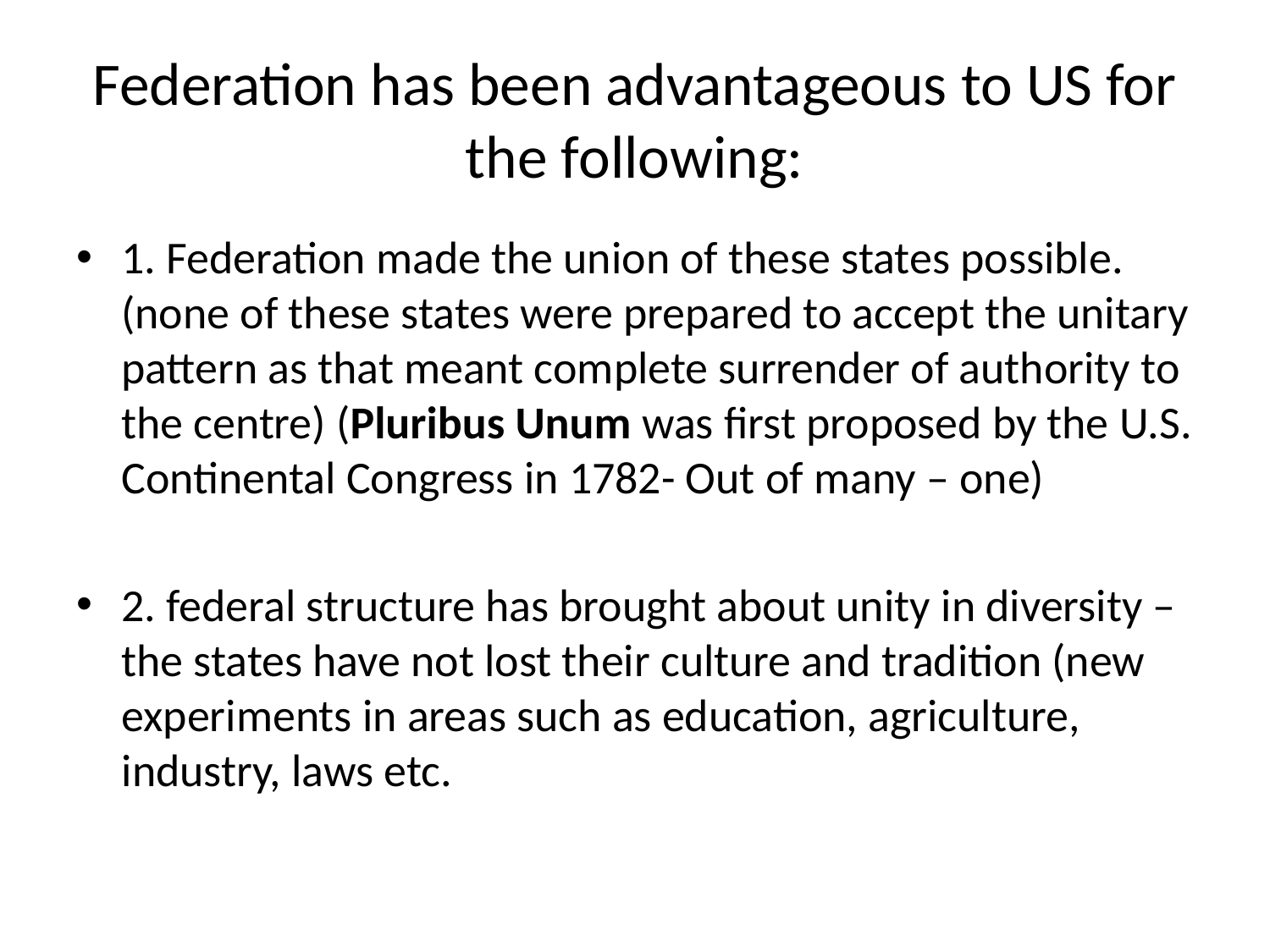

# Federation has been advantageous to US for the following:
1. Federation made the union of these states possible. (none of these states were prepared to accept the unitary pattern as that meant complete surrender of authority to the centre) (Pluribus Unum was first proposed by the U.S. Continental Congress in 1782- Out of many – one)

2. federal structure has brought about unity in diversity – the states have not lost their culture and tradition (new experiments in areas such as education, agriculture, industry, laws etc.